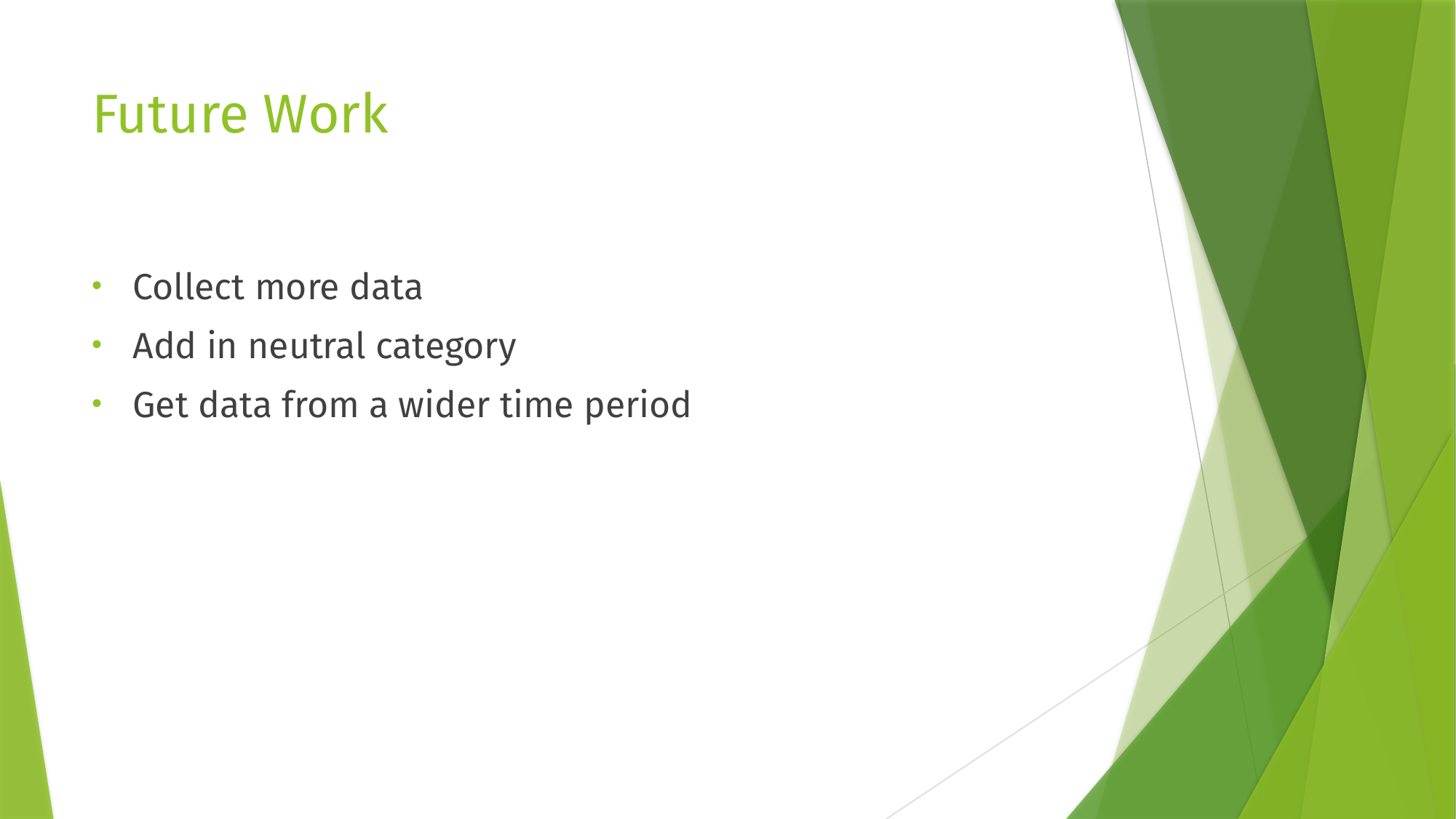

# Future Work
Collect more data
Add in neutral category
Get data from a wider time period